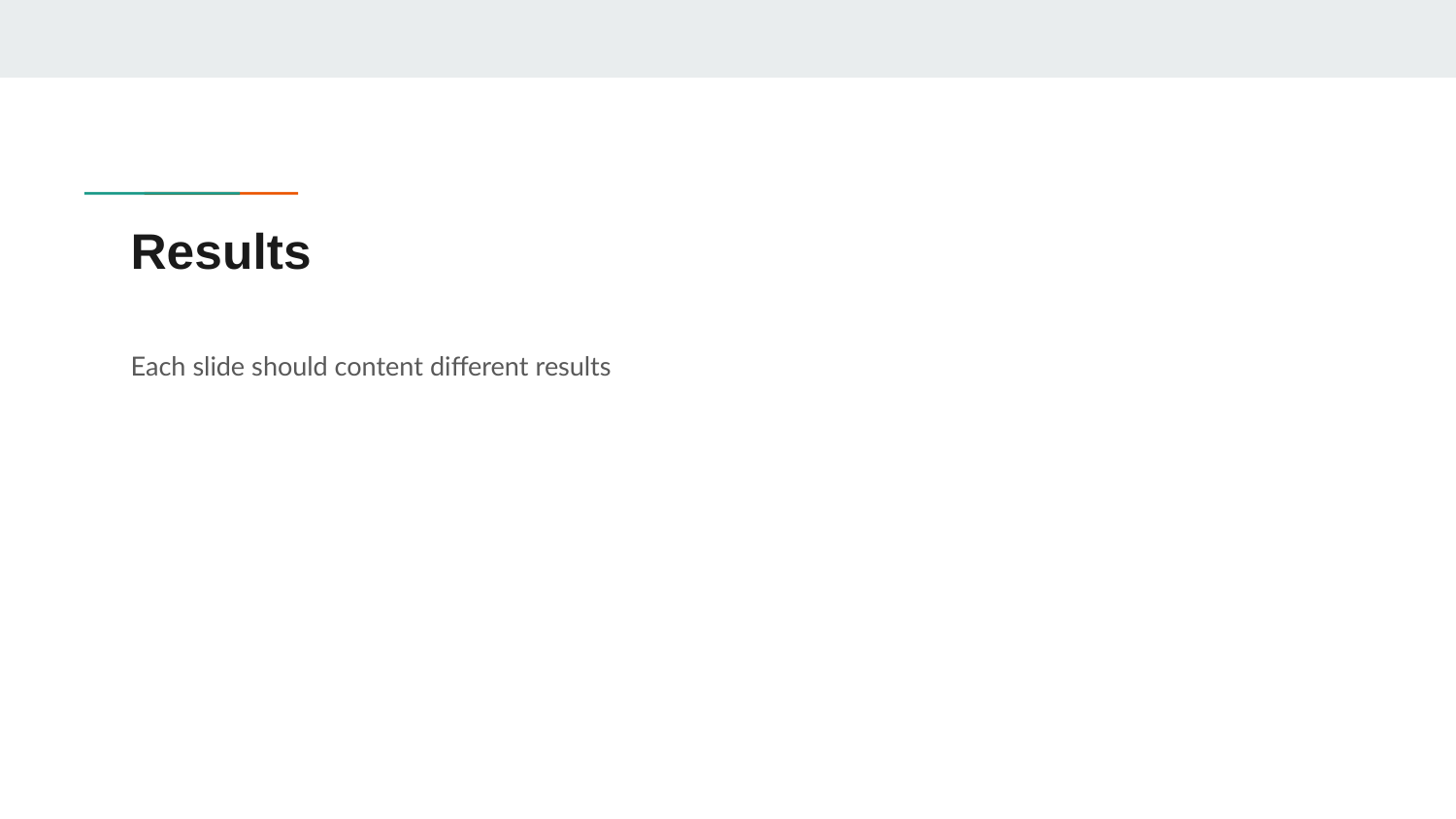

# Results

Each slide should content different results